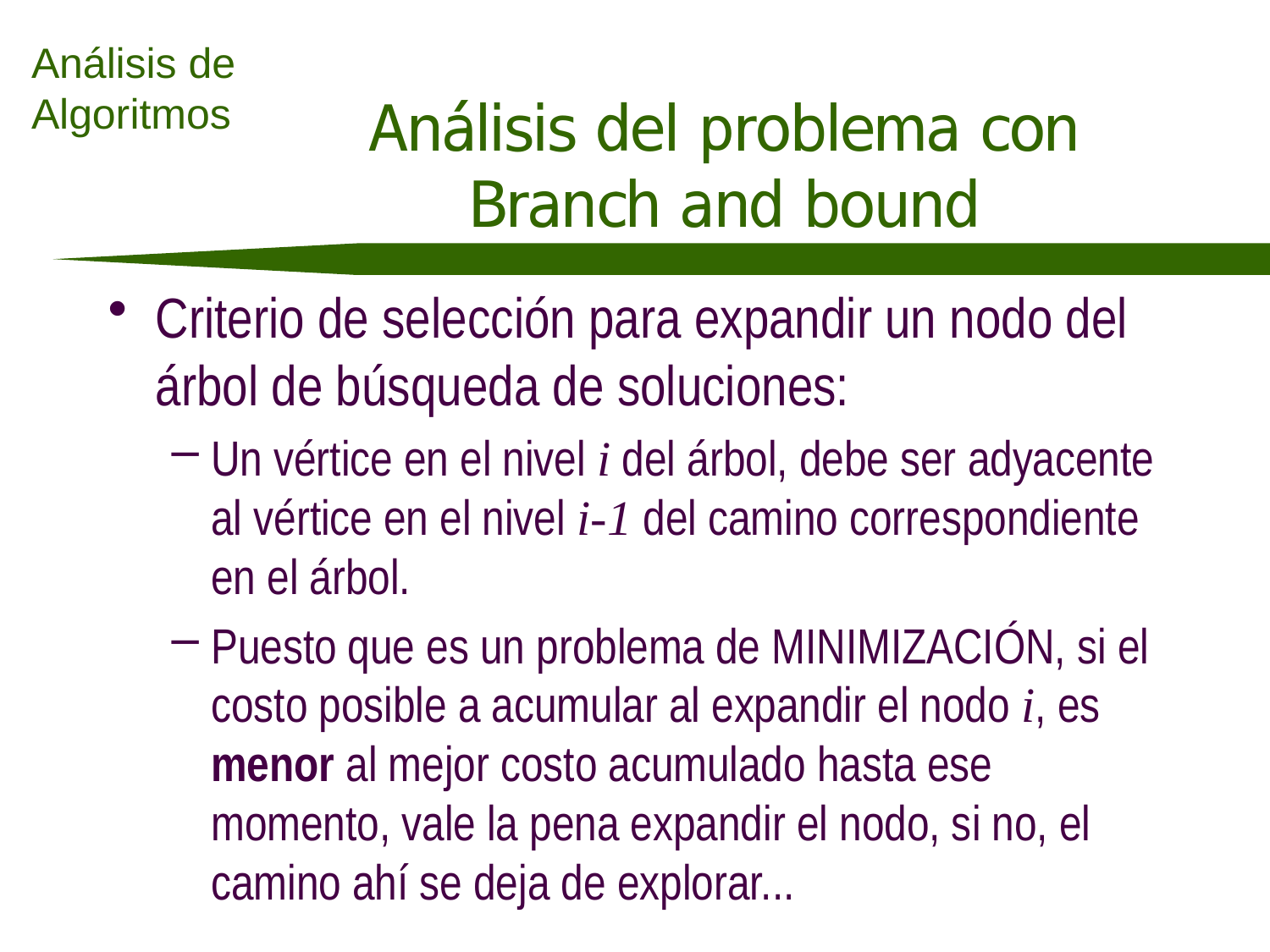

# Análisis del problema con Branch and bound
Criterio de selección para expandir un nodo del árbol de búsqueda de soluciones:
Un vértice en el nivel i del árbol, debe ser adyacente al vértice en el nivel i-1 del camino correspondiente en el árbol.
Puesto que es un problema de MINIMIZACIÓN, si el costo posible a acumular al expandir el nodo i, es menor al mejor costo acumulado hasta ese momento, vale la pena expandir el nodo, si no, el camino ahí se deja de explorar...